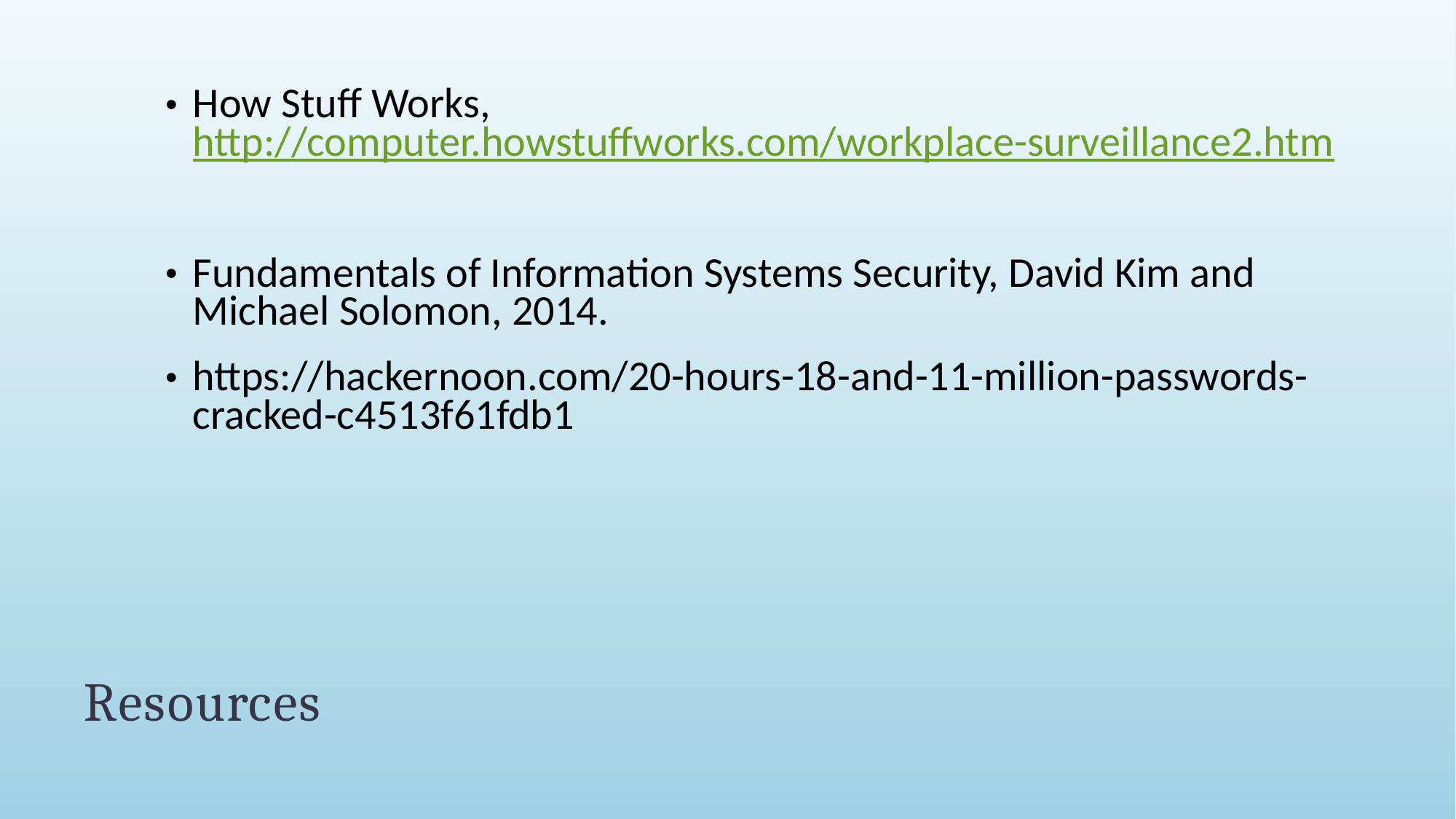

How Stuff Works, http://computer.howstuffworks.com/workplace-surveillance2.htm

Fundamentals of Information Systems Security, David Kim and Michael Solomon, 2014.
https://hackernoon.com/20-hours-18-and-11-million-passwords-cracked-c4513f61fdb1
# Resources